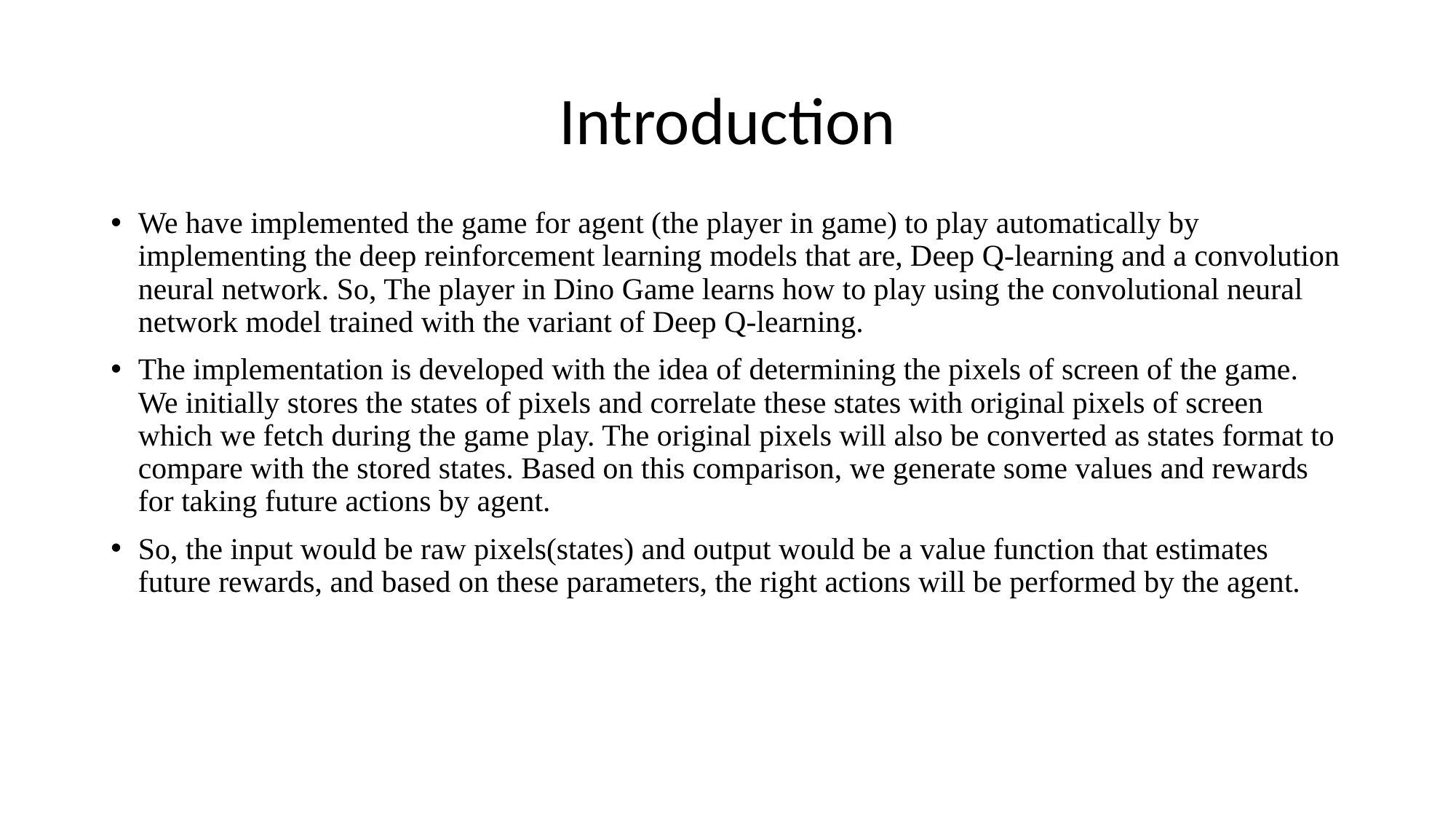

# Introduction
We have implemented the game for agent (the player in game) to play automatically by implementing the deep reinforcement learning models that are, Deep Q-learning and a convolution neural network. So, The player in Dino Game learns how to play using the convolutional neural network model trained with the variant of Deep Q-learning.
The implementation is developed with the idea of determining the pixels of screen of the game. We initially stores the states of pixels and correlate these states with original pixels of screen which we fetch during the game play. The original pixels will also be converted as states format to compare with the stored states. Based on this comparison, we generate some values and rewards for taking future actions by agent.
So, the input would be raw pixels(states) and output would be a value function that estimates future rewards, and based on these parameters, the right actions will be performed by the agent.